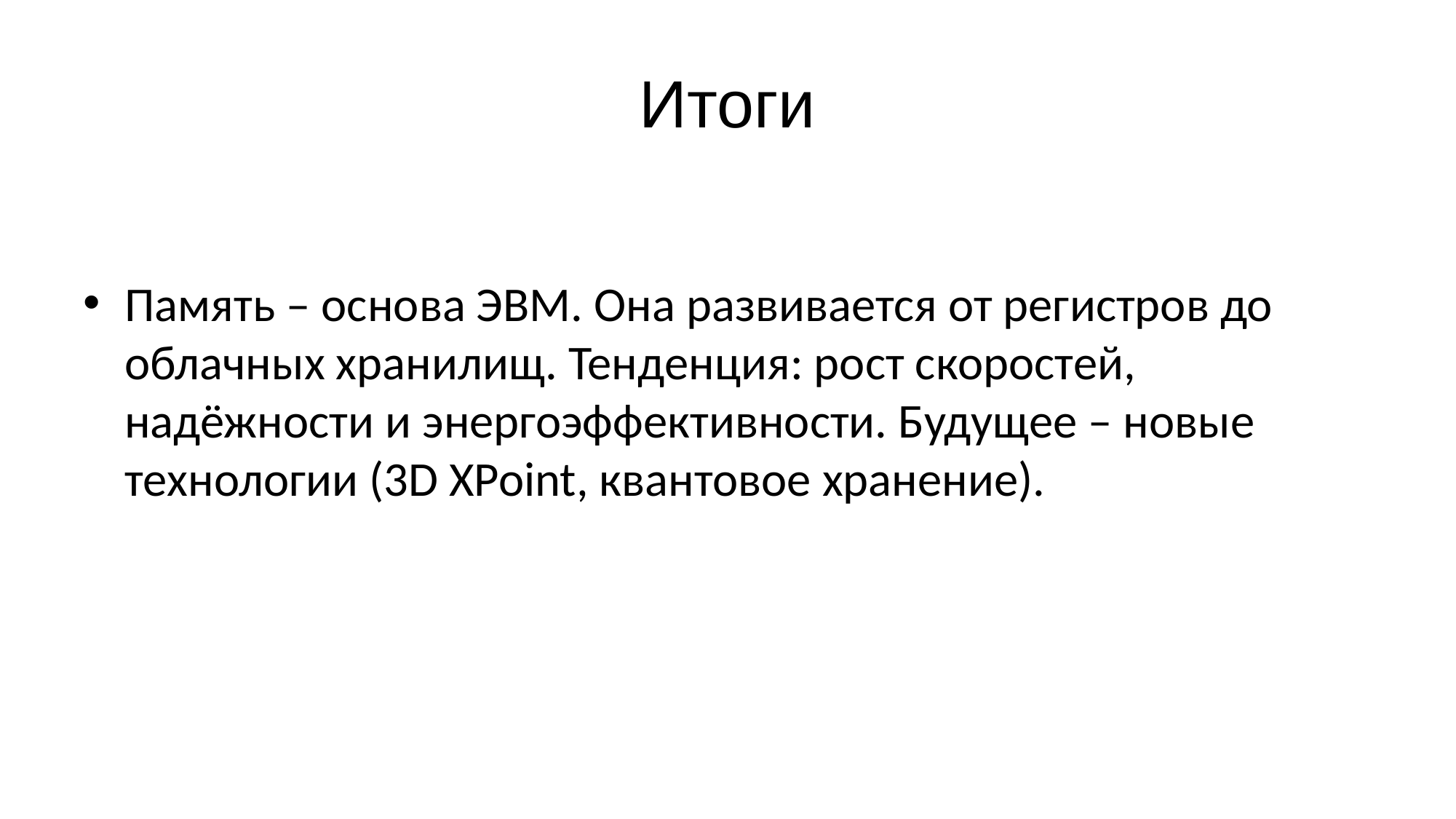

# Итоги
Память – основа ЭВМ. Она развивается от регистров до облачных хранилищ. Тенденция: рост скоростей, надёжности и энергоэффективности. Будущее – новые технологии (3D XPoint, квантовое хранение).